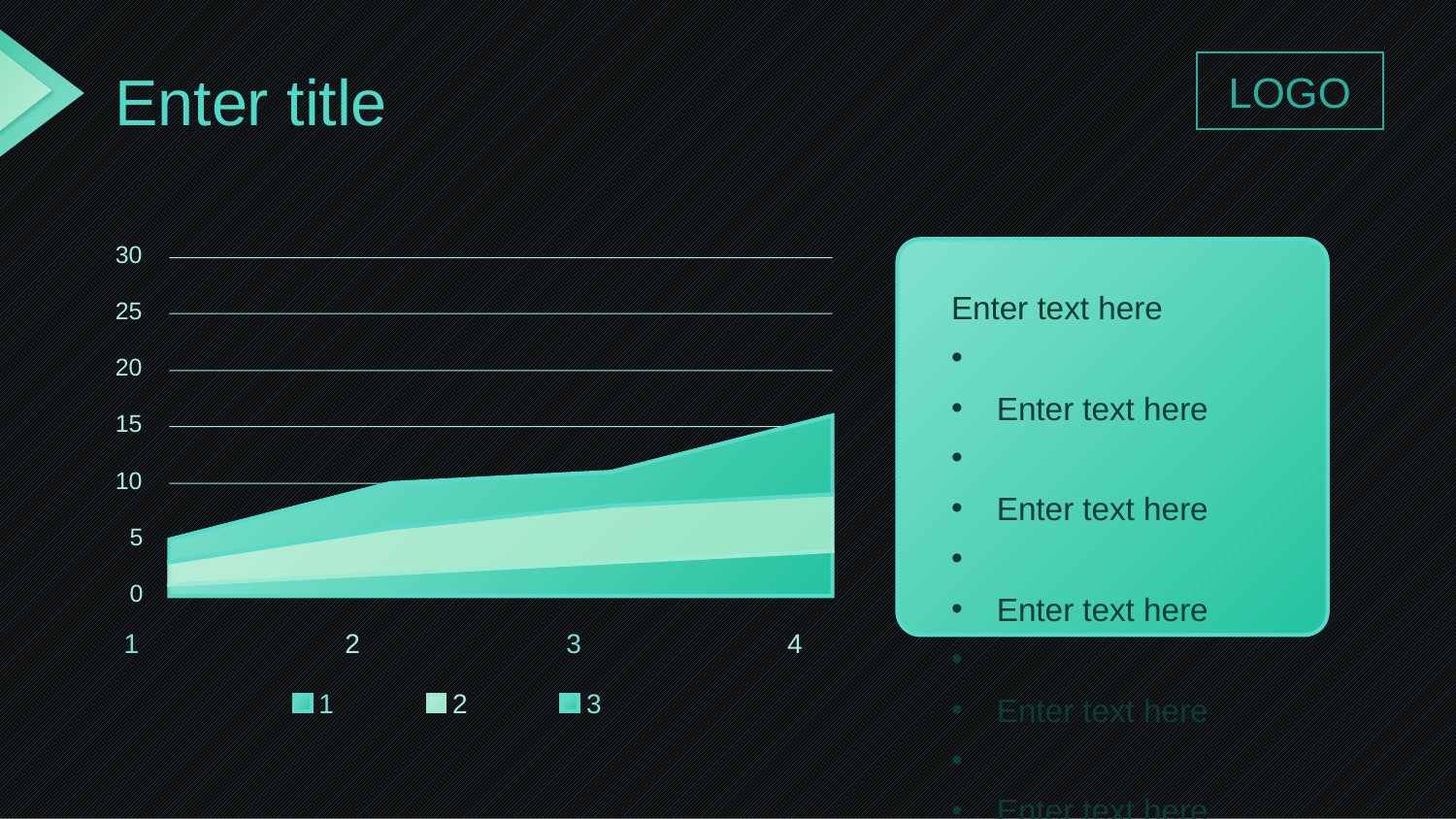

# Enter title
LOGO
30

25
20
15

10

5

0
1
2
3
4
1
2
3

Enter text here

Enter text here

Enter text here

Enter text here

Enter text here

Enter text here